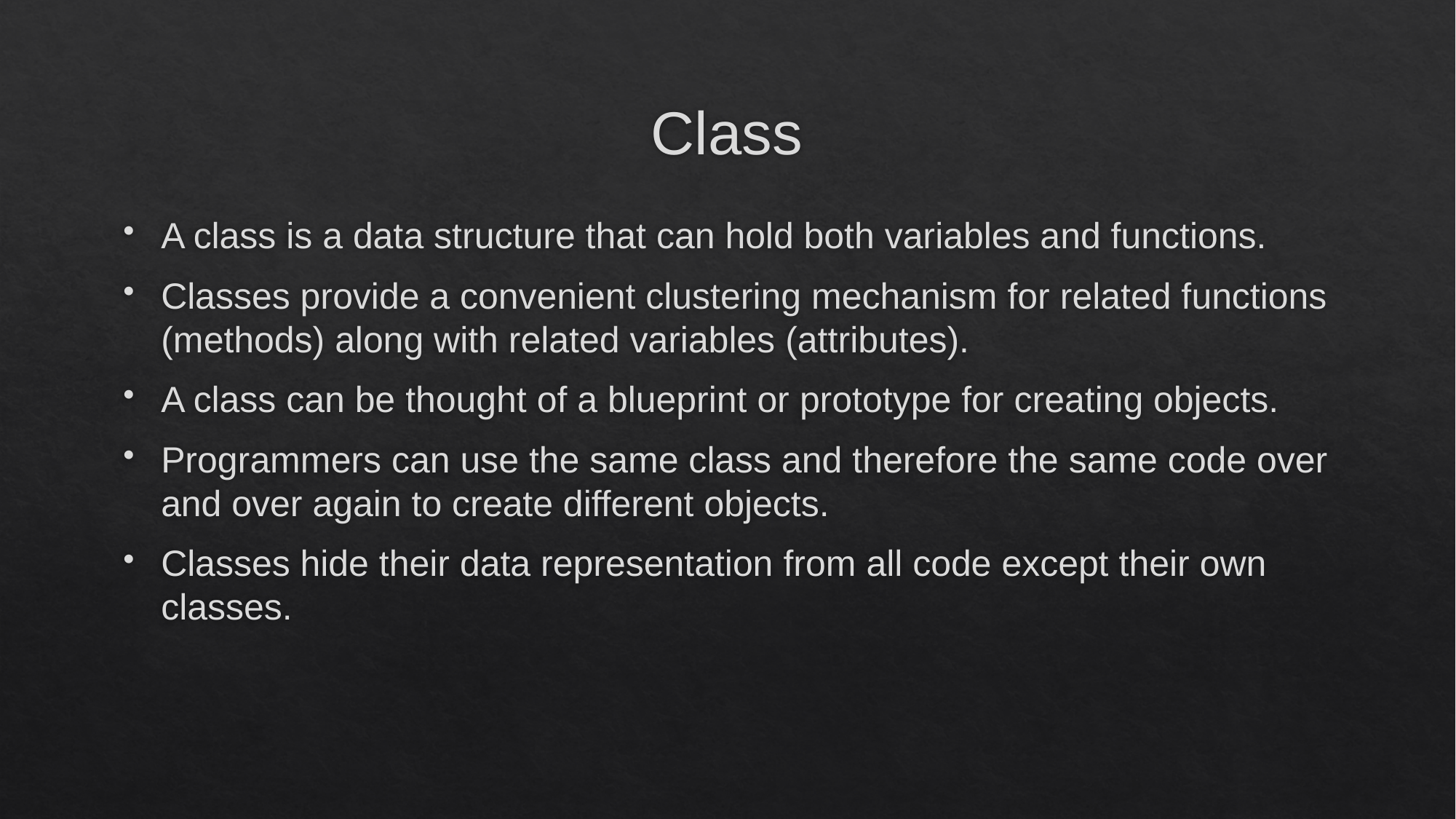

# Class
A class is a data structure that can hold both variables and functions.
Classes provide a convenient clustering mechanism for related functions (methods) along with related variables (attributes).
A class can be thought of a blueprint or prototype for creating objects.
Programmers can use the same class and therefore the same code over and over again to create different objects.
Classes hide their data representation from all code except their own classes.